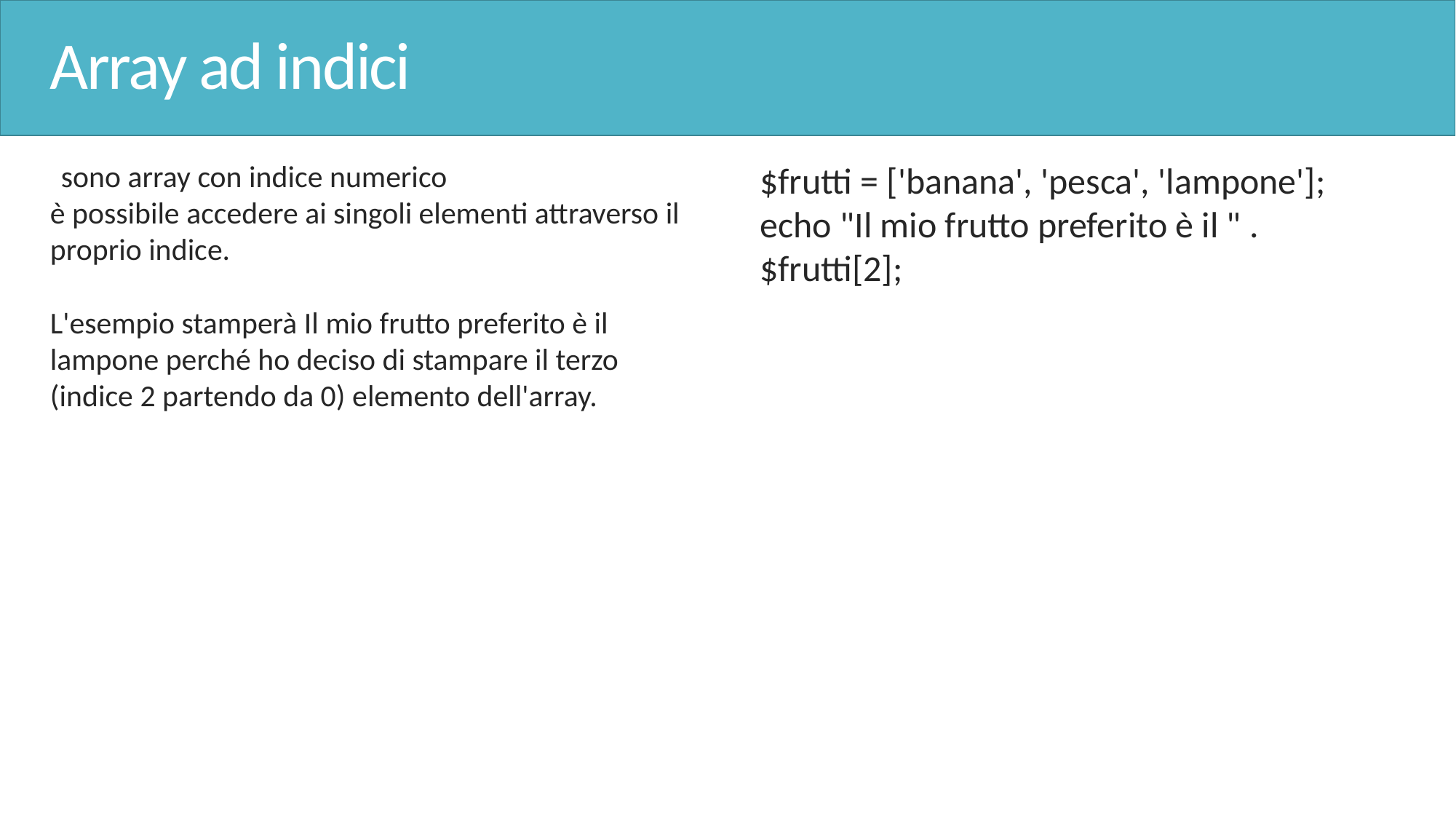

# Array ad indici
sono array con indice numerico
è possibile accedere ai singoli elementi attraverso il proprio indice.
L'esempio stamperà Il mio frutto preferito è il lampone perché ho deciso di stampare il terzo (indice 2 partendo da 0) elemento dell'array.
$frutti = ['banana', 'pesca', 'lampone'];
echo "Il mio frutto preferito è il " . $frutti[2];